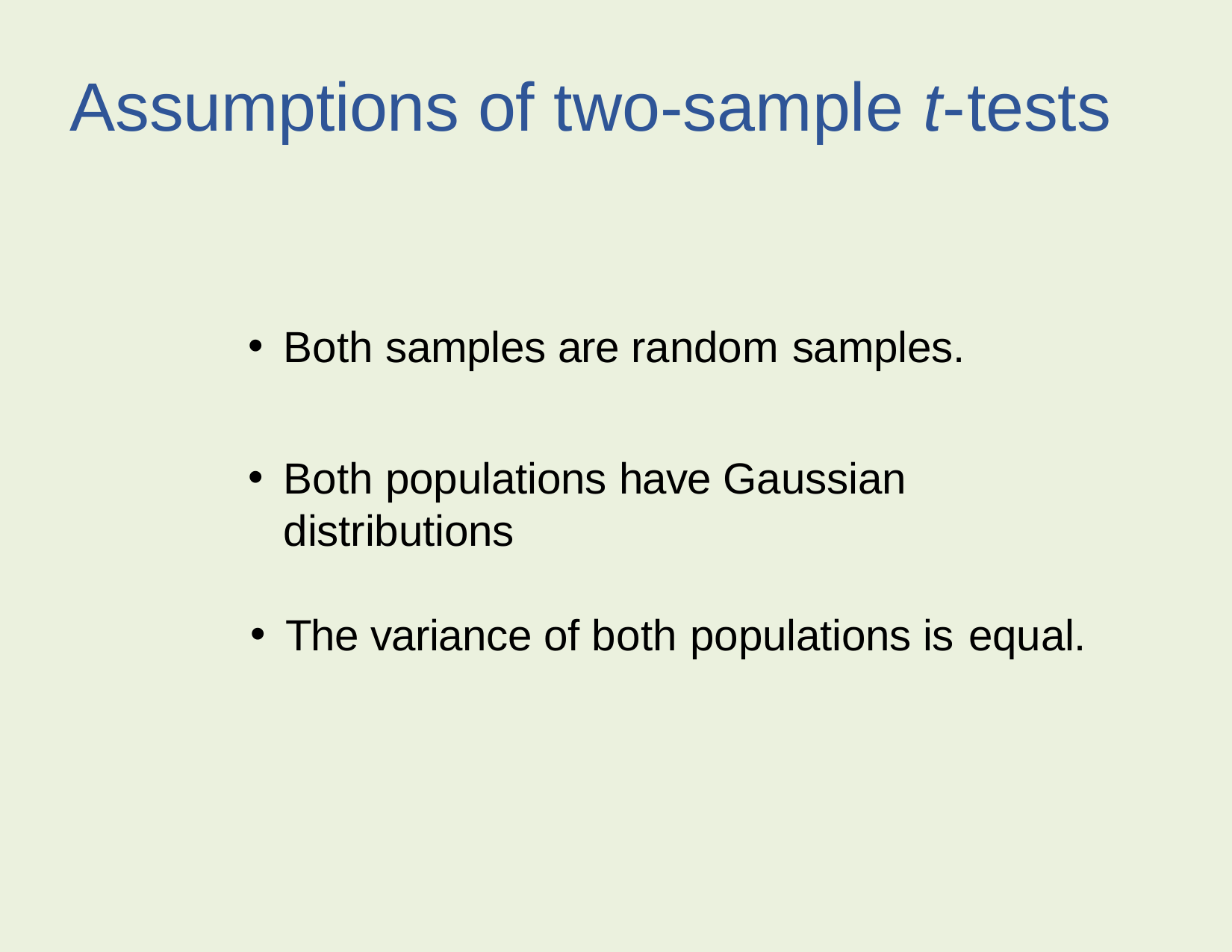

# Assumptions of two-sample t-tests
Both samples are random samples.
Both populations have Gaussian distributions
The variance of both populations is equal.